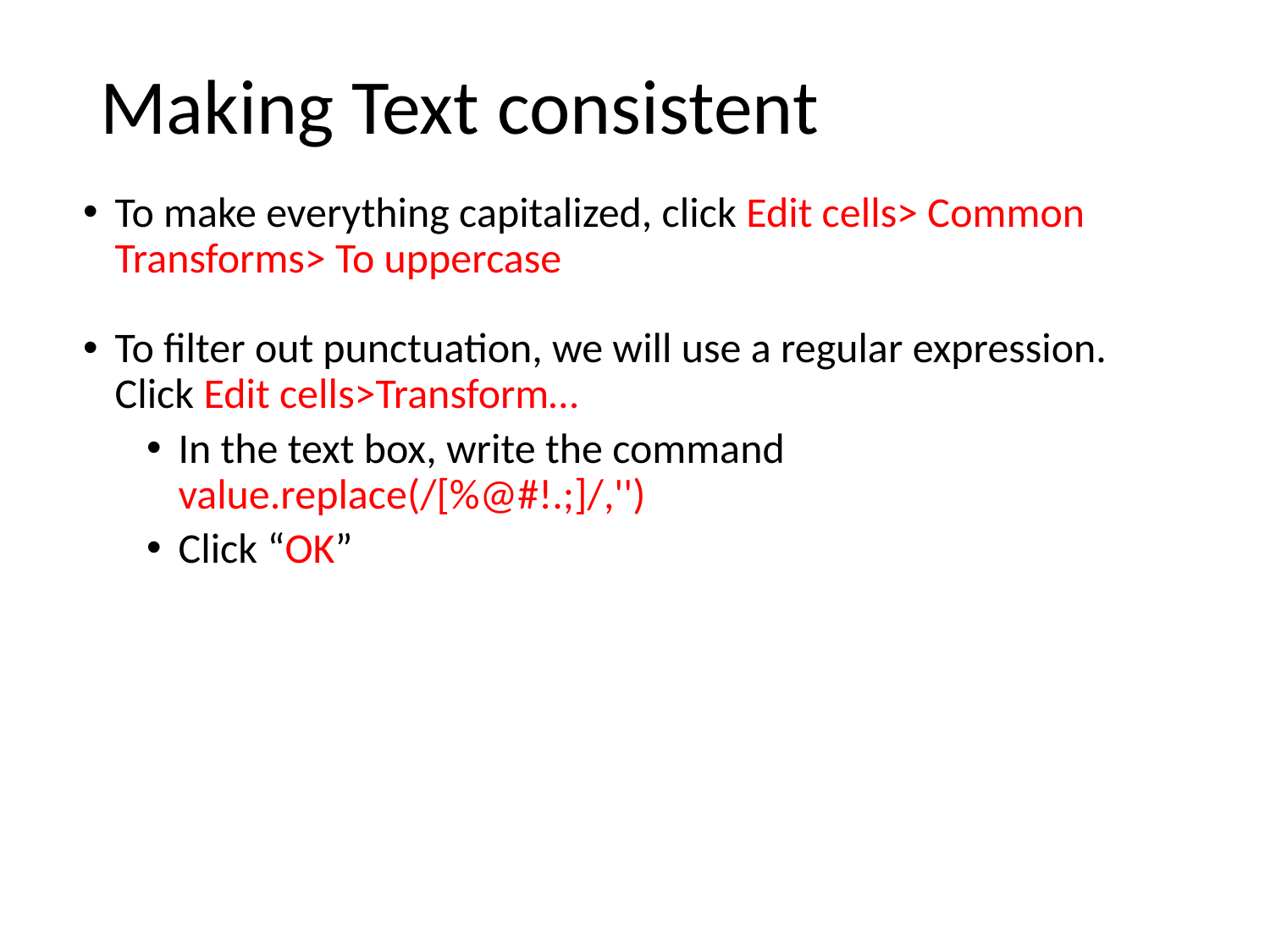

# Making Text consistent
To make everything capitalized, click Edit cells> Common Transforms> To uppercase

To filter out punctuation, we will use a regular expression. Click Edit cells>Transform…
In the text box, write the command value.replace(/[%@#!.;]/,'')
Click “OK”